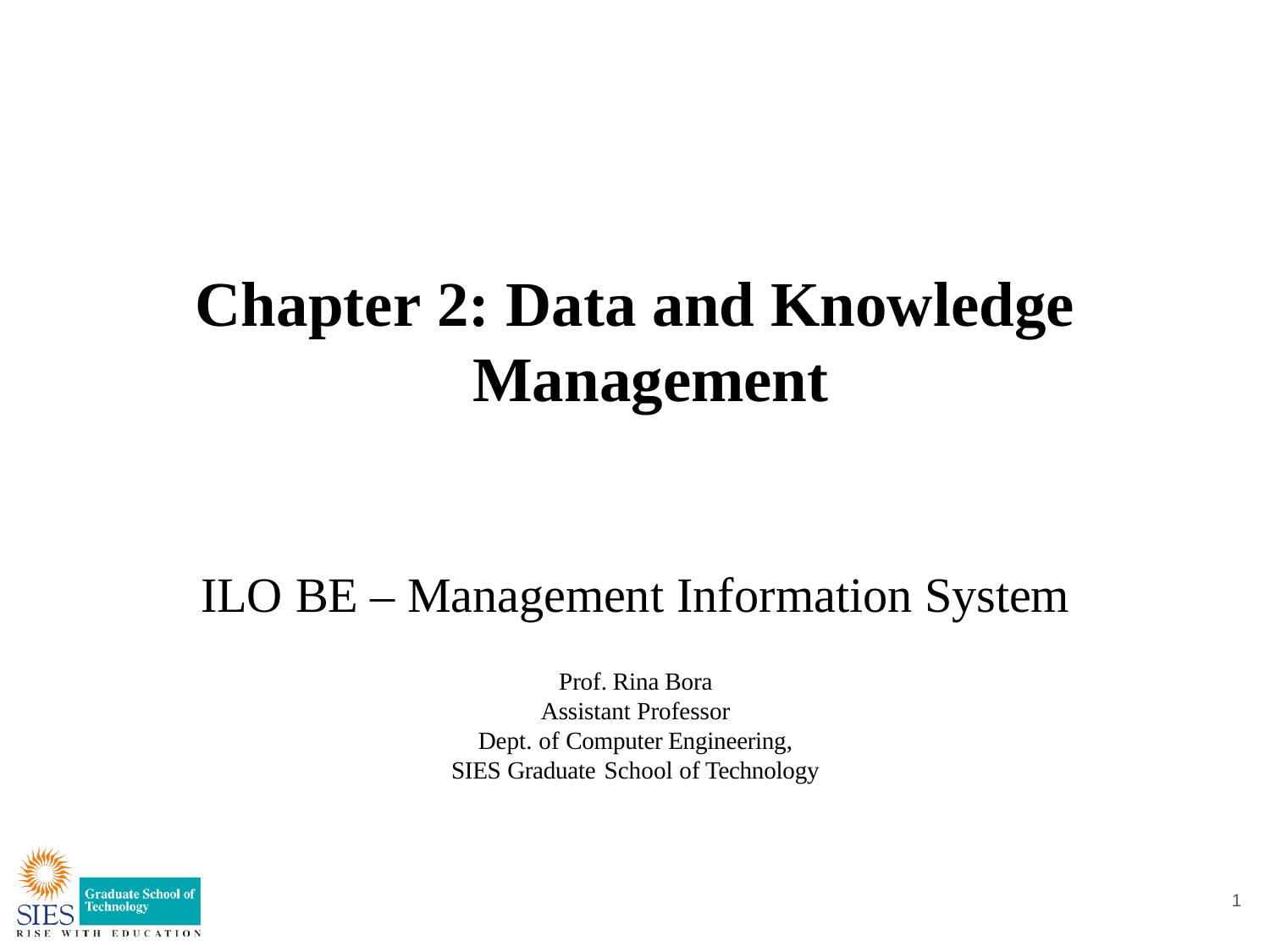

# Chapter 2: Data and Knowledge  Management
ILO BE – Management Information System
Prof. Rina Bora
Assistant Professor
Dept. of Computer Engineering,
SIES Graduate School of Technology
1